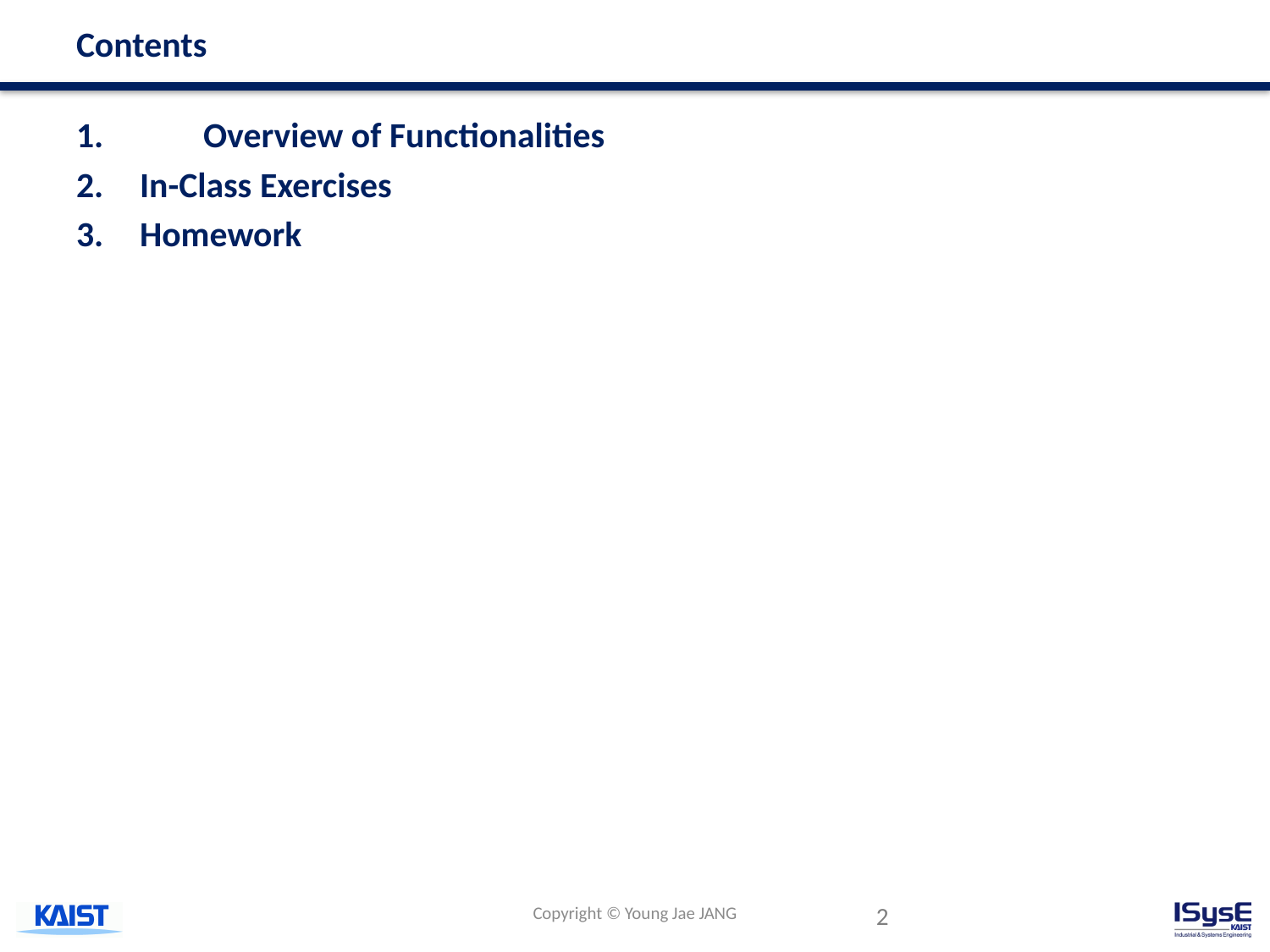

# Contents
1. 	Overview of Functionalities
In-Class Exercises
Homework
Copyright © Young Jae JANG